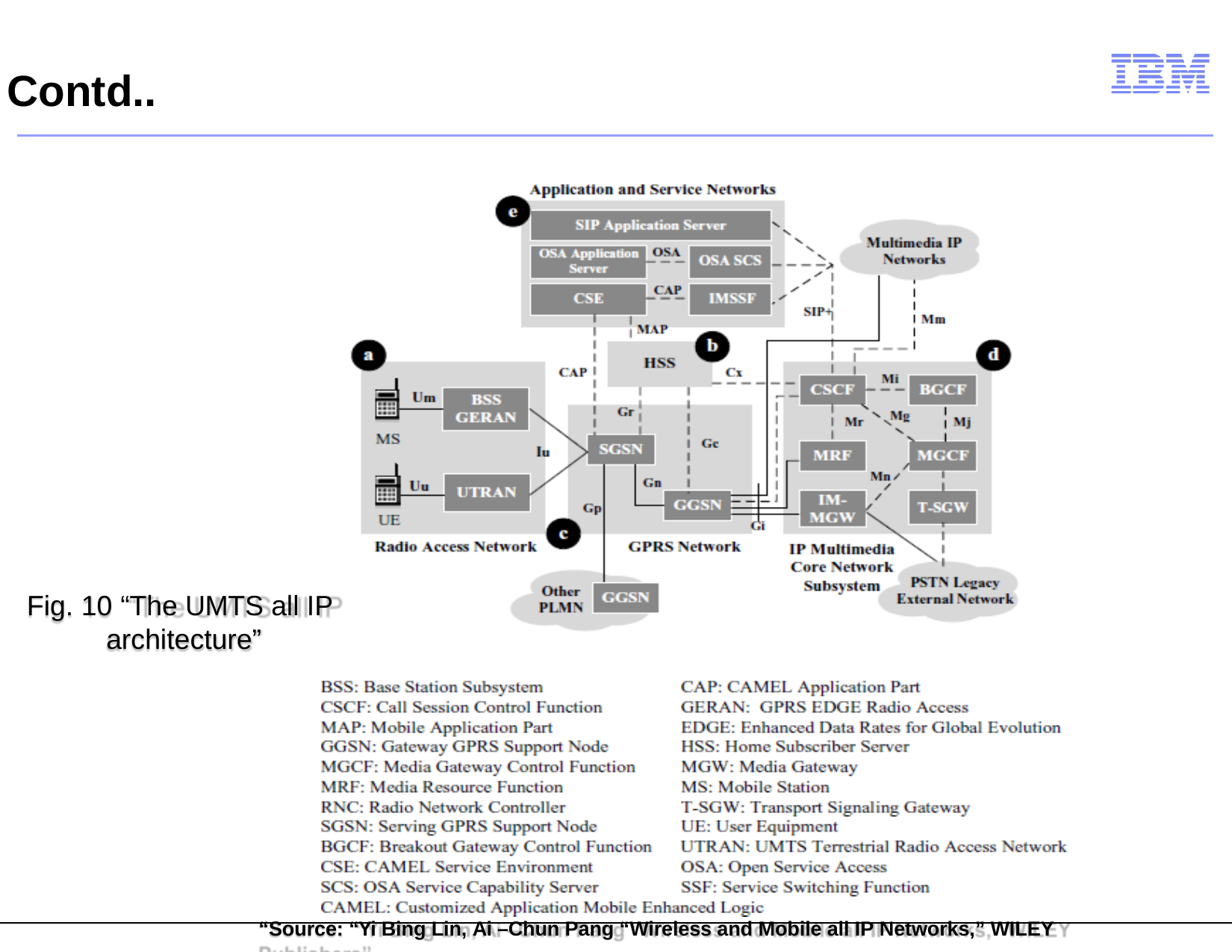

# Contd..

Fig. 10 “The UMTS all IP  architecture”

“Source: “Yi Bing Lin, Ai –Chun Pang “Wireless and Mobile all IP Networks,” WILEY